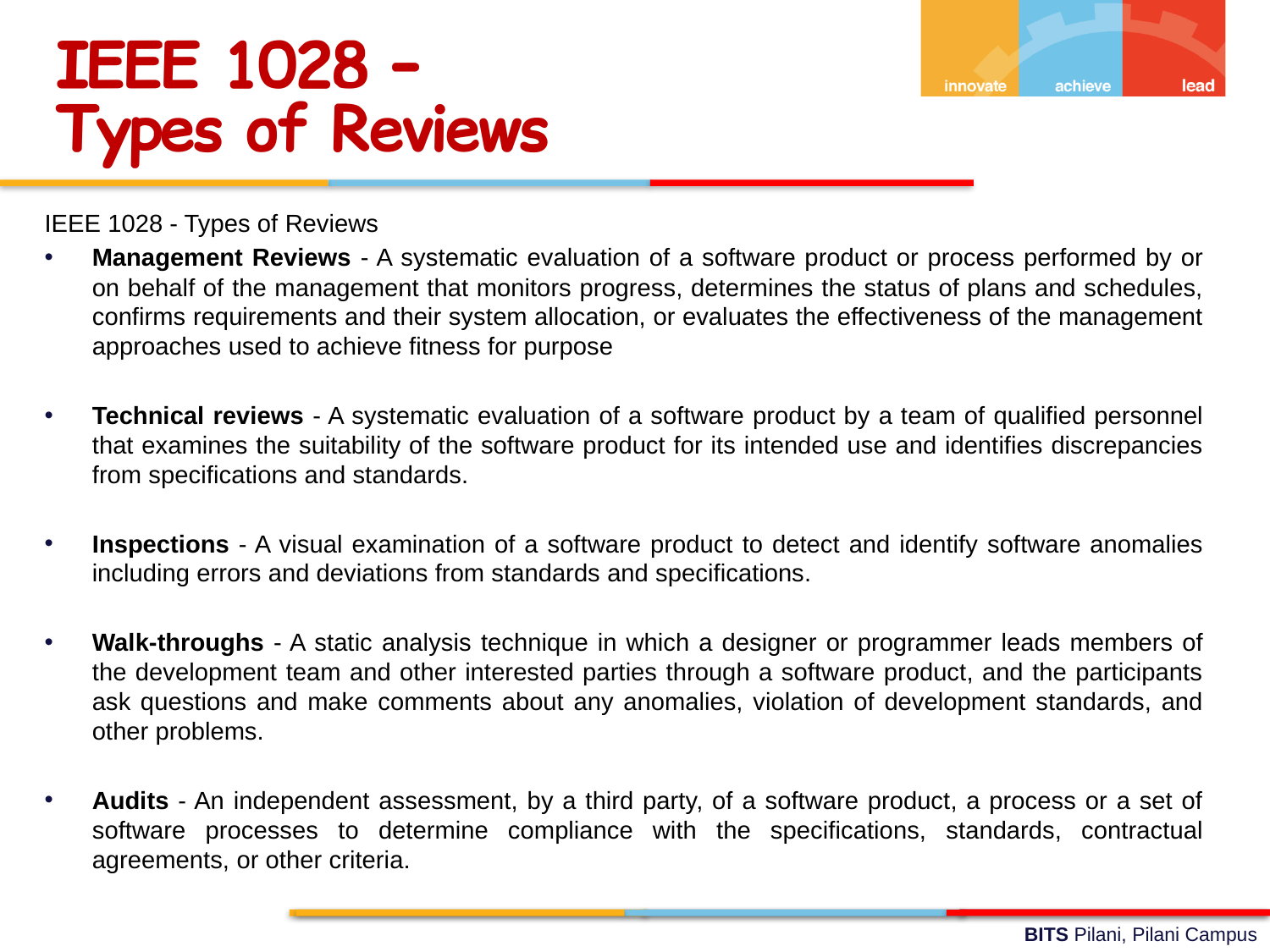

IEEE 1028 –
Types of Reviews
IEEE 1028 - Types of Reviews
Management Reviews - A systematic evaluation of a software product or process performed by or on behalf of the management that monitors progress, determines the status of plans and schedules, confirms requirements and their system allocation, or evaluates the effectiveness of the management approaches used to achieve fitness for purpose

Technical reviews - A systematic evaluation of a software product by a team of qualified personnel that examines the suitability of the software product for its intended use and identifies discrepancies from specifications and standards.

Inspections - A visual examination of a software product to detect and identify software anomalies including errors and deviations from standards and specifications.

Walk-throughs - A static analysis technique in which a designer or programmer leads members of the development team and other interested parties through a software product, and the participants ask questions and make comments about any anomalies, violation of development standards, and other problems.

Audits - An independent assessment, by a third party, of a software product, a process or a set of software processes to determine compliance with the specifications, standards, contractual agreements, or other criteria.